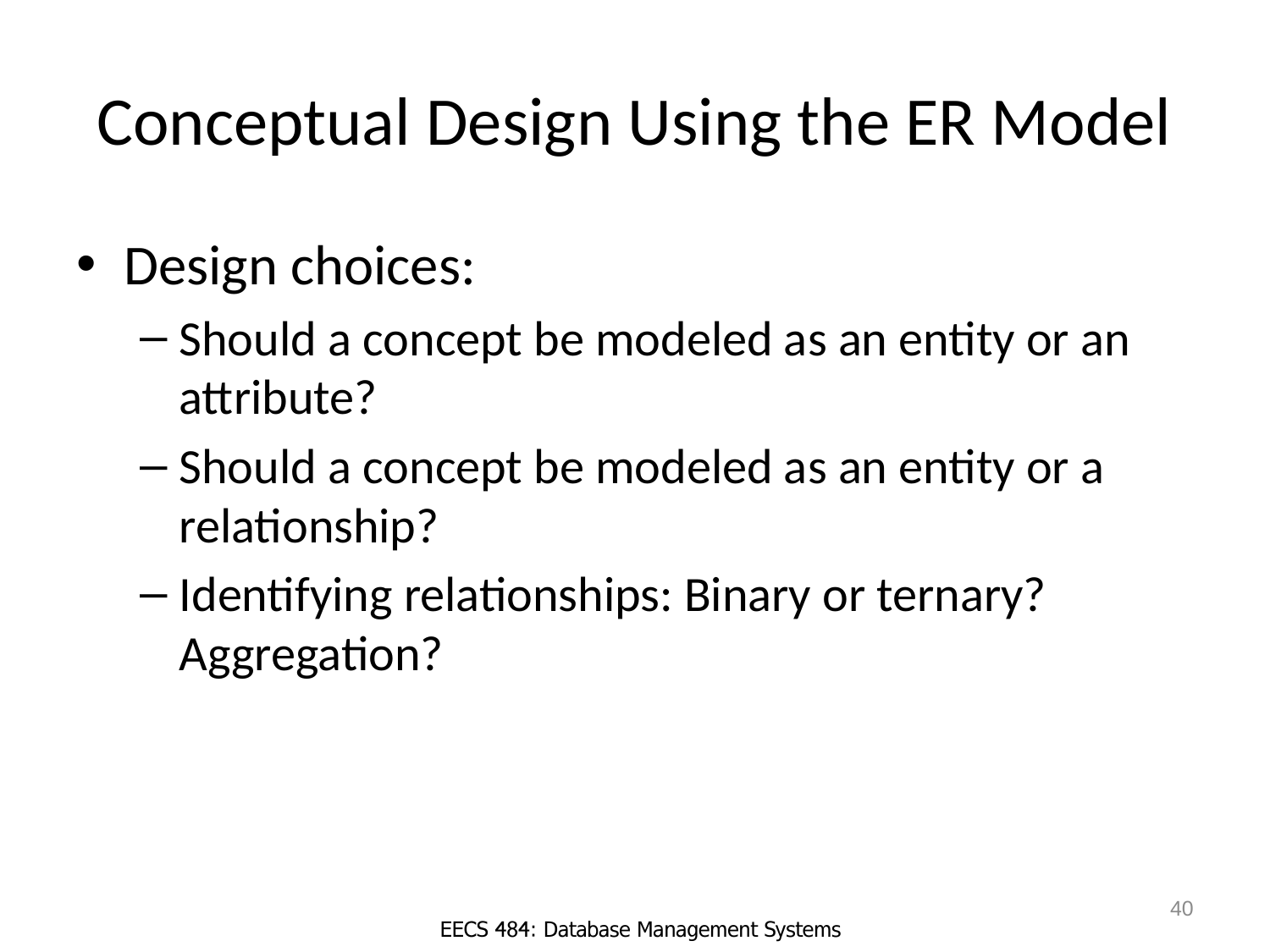

# Conceptual Design Using the ER Model
Design choices:
Should a concept be modeled as an entity or an attribute?
Should a concept be modeled as an entity or a relationship?
Identifying relationships: Binary or ternary? Aggregation?
40
EECS 484: Database Management Systems